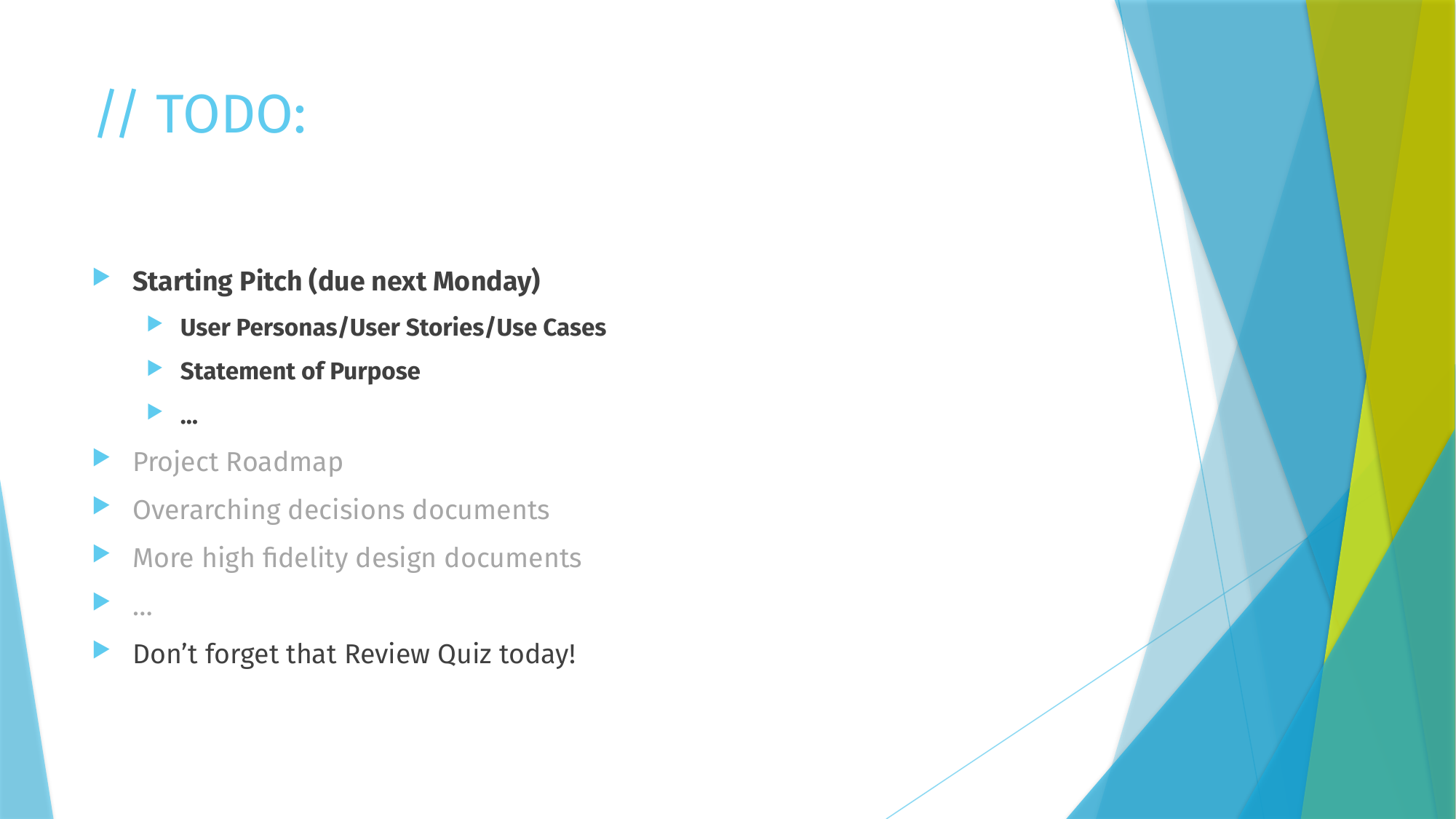

# // TODO:
Starting Pitch (due next Monday)
User Personas/User Stories/Use Cases
Statement of Purpose
…
Project Roadmap
Overarching decisions documents
More high fidelity design documents
…
Don’t forget that Review Quiz today!